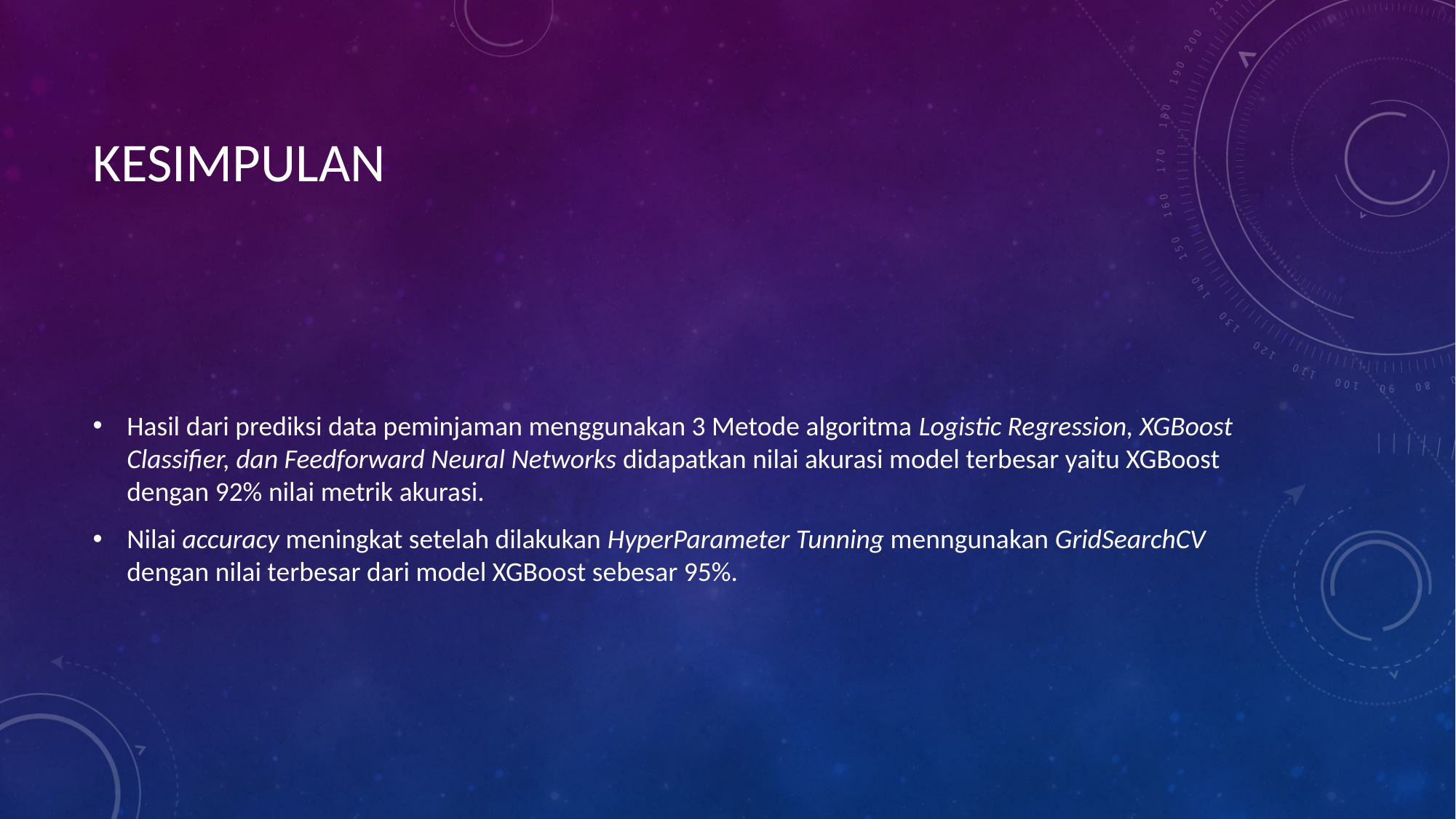

# Kesimpulan

Hasil dari prediksi data peminjaman menggunakan 3 Metode algoritma Logistic Regression, XGBoost Classifier, dan Feedforward Neural Networks didapatkan nilai akurasi model terbesar yaitu XGBoost dengan 92% nilai metrik akurasi.
Nilai accuracy meningkat setelah dilakukan HyperParameter Tunning menngunakan GridSearchCV dengan nilai terbesar dari model XGBoost sebesar 95%.